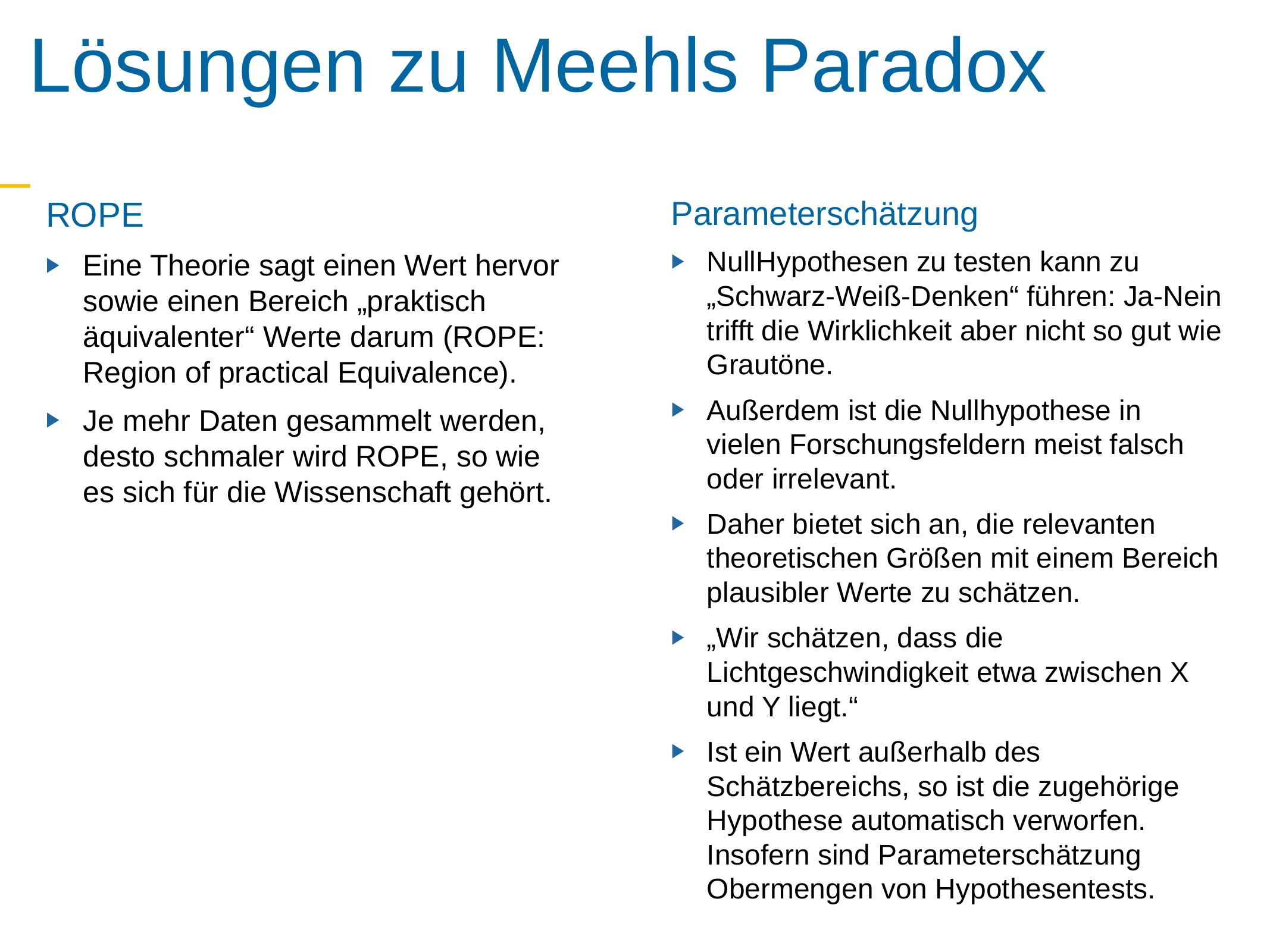

Lösungen zu Meehls Paradox
ROPE
Eine Theorie sagt einen Wert hervor sowie einen Bereich „praktisch äquivalenter“ Werte darum (ROPE: Region of practical Equivalence).
Je mehr Daten gesammelt werden, desto schmaler wird ROPE, so wie es sich für die Wissenschaft gehört.
Parameterschätzung
NullHypothesen zu testen kann zu „Schwarz-Weiß-Denken“ führen: Ja-Nein trifft die Wirklichkeit aber nicht so gut wie Grautöne.
Außerdem ist die Nullhypothese in vielen Forschungsfeldern meist falsch oder irrelevant.
Daher bietet sich an, die relevanten theoretischen Größen mit einem Bereich plausibler Werte zu schätzen.
„Wir schätzen, dass die Lichtgeschwindigkeit etwa zwischen X und Y liegt.“
Ist ein Wert außerhalb des Schätzbereichs, so ist die zugehörige Hypothese automatisch verworfen. Insofern sind Parameterschätzung Obermengen von Hypothesentests.
4